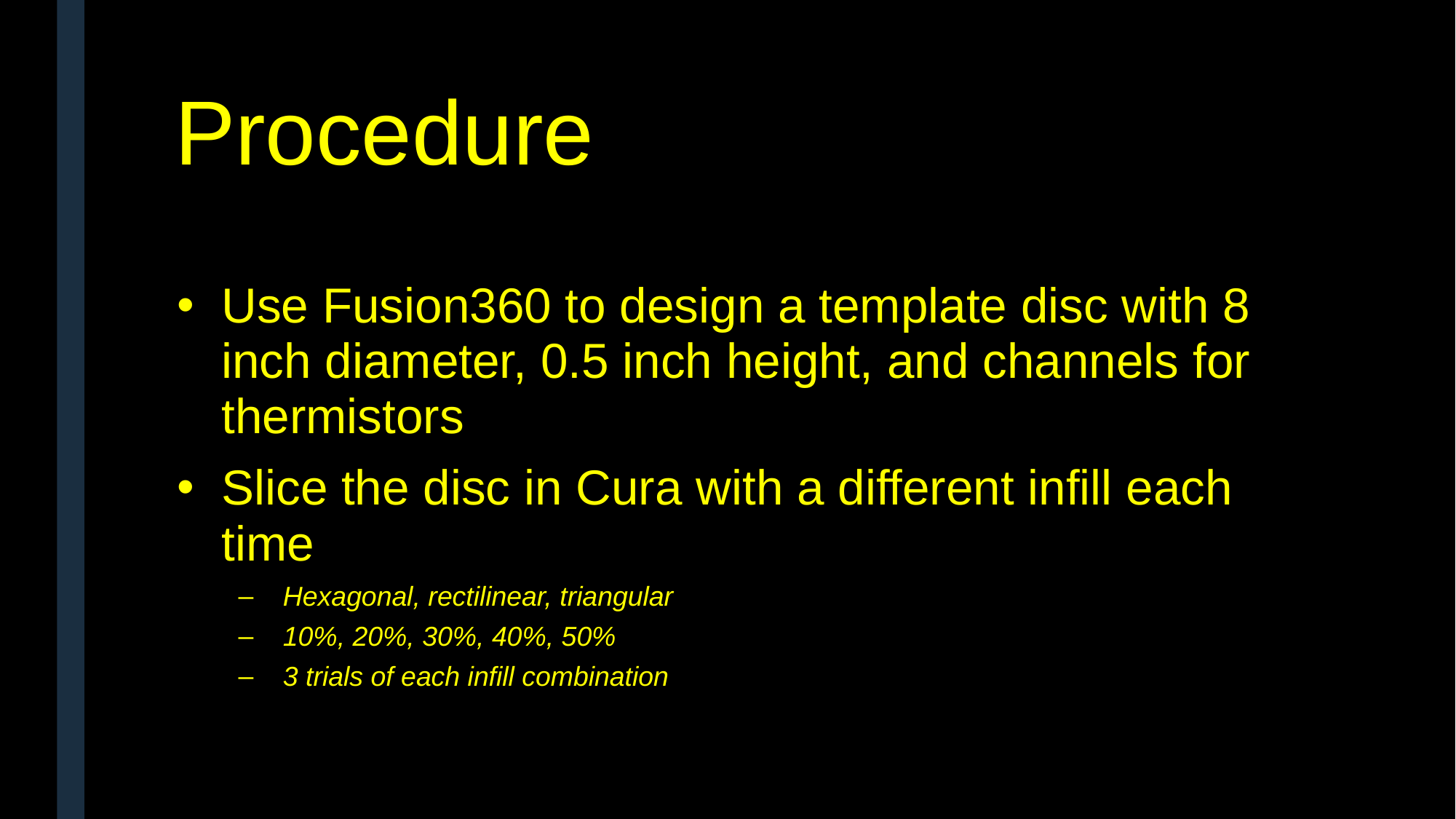

# Procedure
Use Fusion360 to design a template disc with 8 inch diameter, 0.5 inch height, and channels for thermistors
Slice the disc in Cura with a different infill each time
Hexagonal, rectilinear, triangular
10%, 20%, 30%, 40%, 50%
3 trials of each infill combination